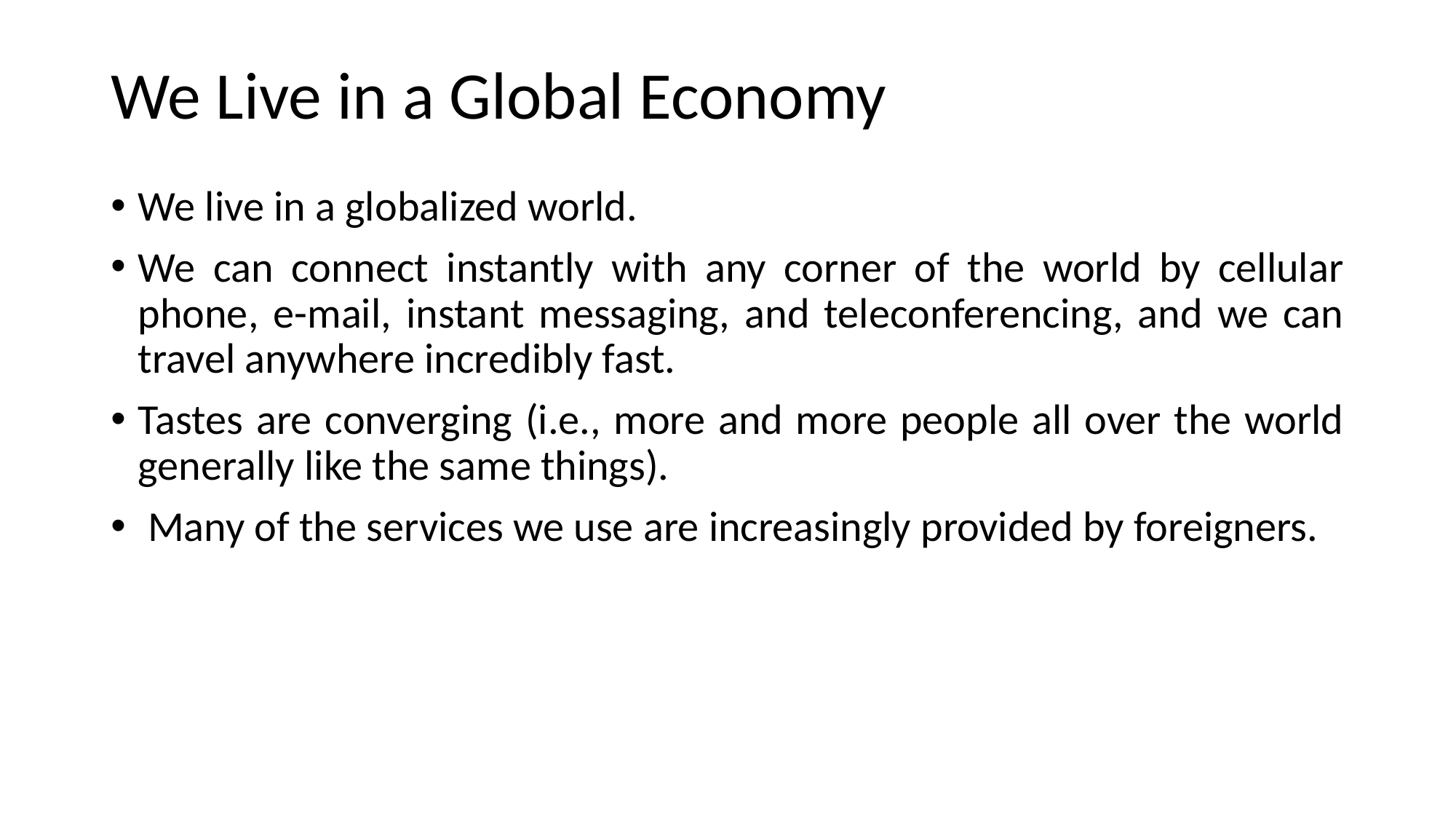

# We Live in a Global Economy
We live in a globalized world.
We can connect instantly with any corner of the world by cellular phone, e-mail, instant messaging, and teleconferencing, and we can travel anywhere incredibly fast.
Tastes are converging (i.e., more and more people all over the world generally like the same things).
 Many of the services we use are increasingly provided by foreigners.